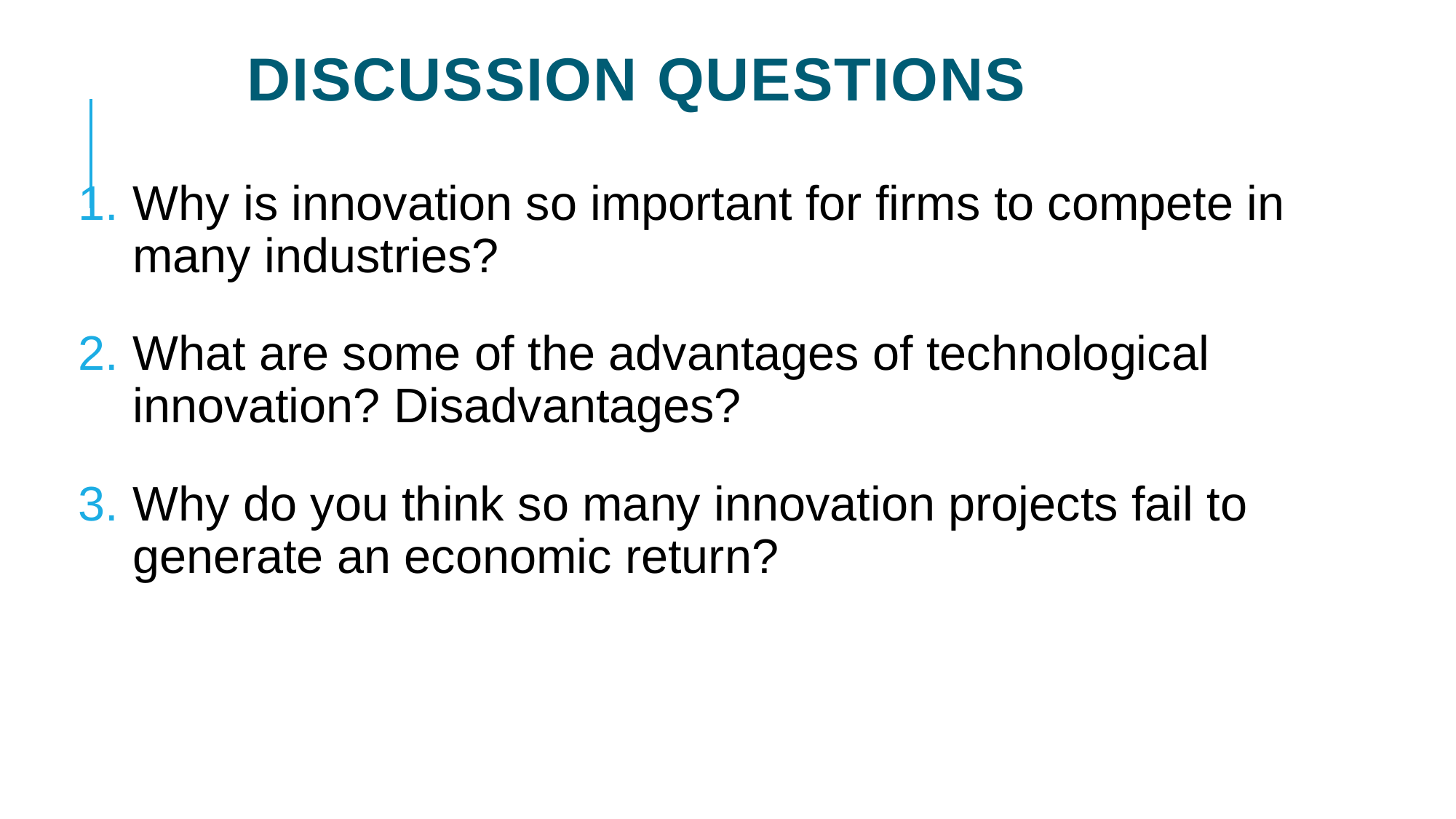

# Discussion Questions
Why is innovation so important for firms to compete in many industries?
What are some of the advantages of technological innovation? Disadvantages?
Why do you think so many innovation projects fail to generate an economic return?